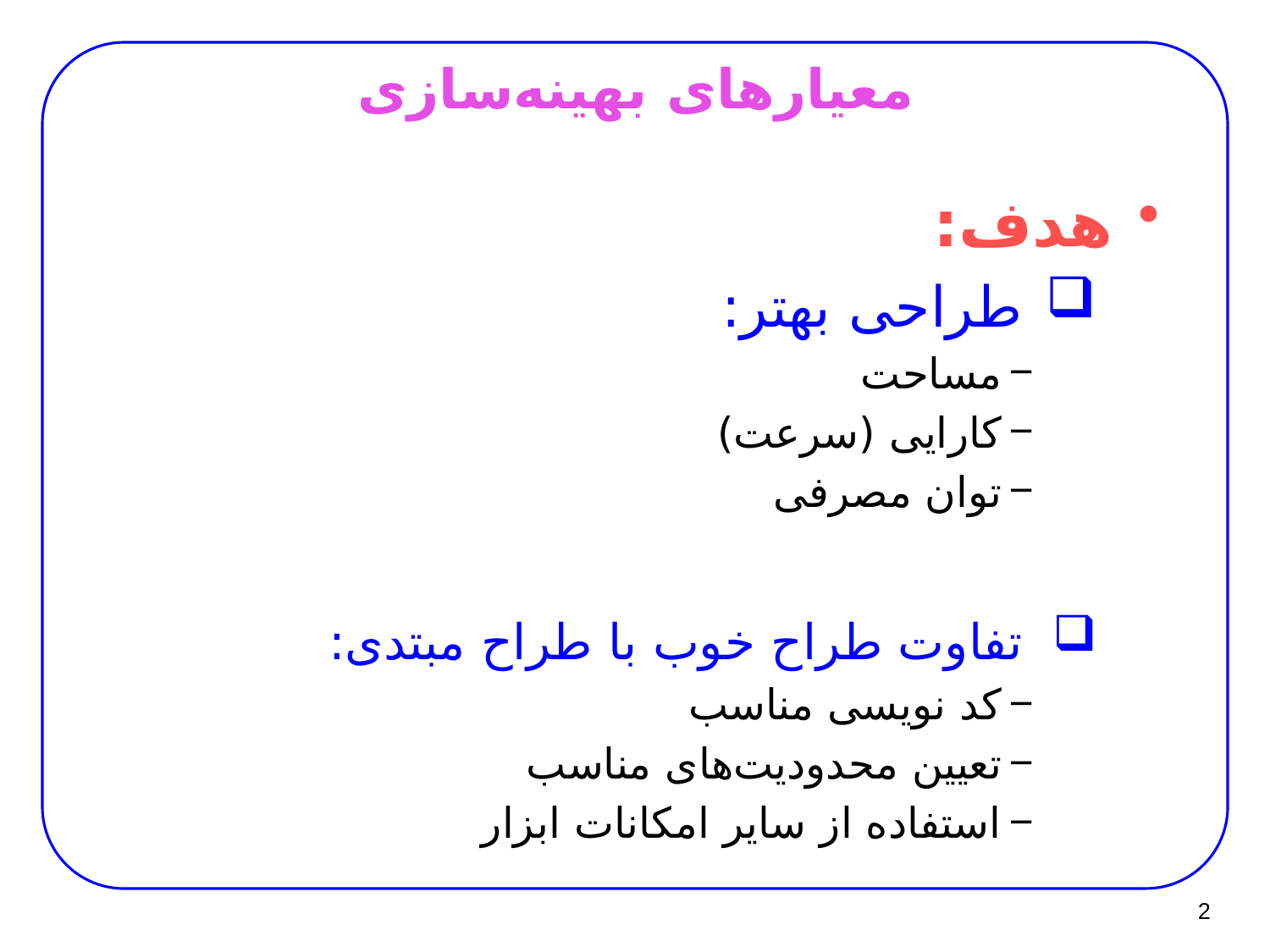

# معیارهای بهینه‌سازی
هدف:
طراحی بهتر:
مساحت
کارایی (سرعت)
توان مصرفی

تفاوت طراح خوب با طراح مبتدی:
کد نویسی مناسب
تعیین محدودیت‌های مناسب
استفاده از سایر امکانات ابزار

2